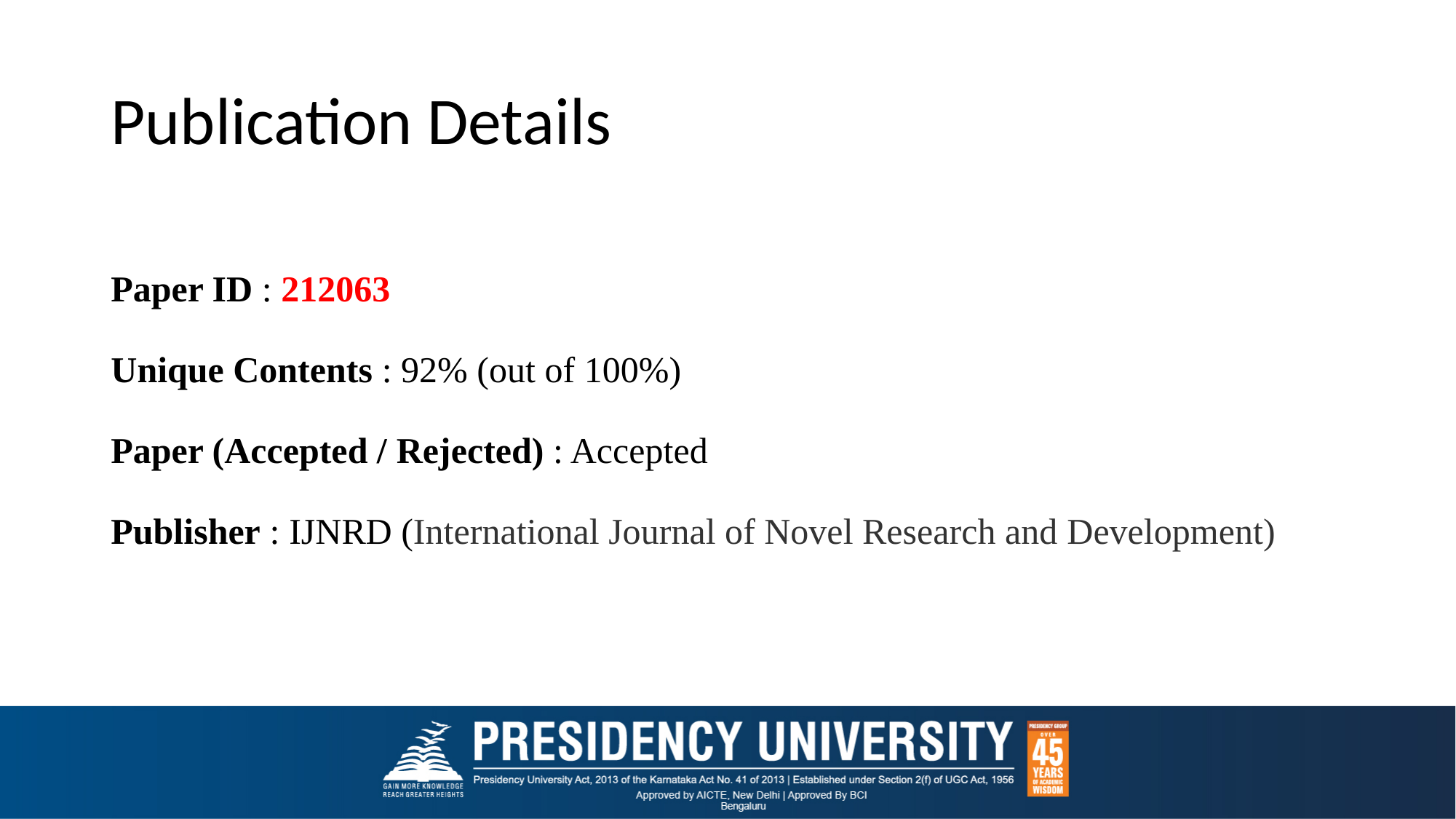

# Publication Details
Paper ID : 212063
Unique Contents : 92% (out of 100%)
Paper (Accepted / Rejected) : Accepted
Publisher : IJNRD (International Journal of Novel Research and Development)